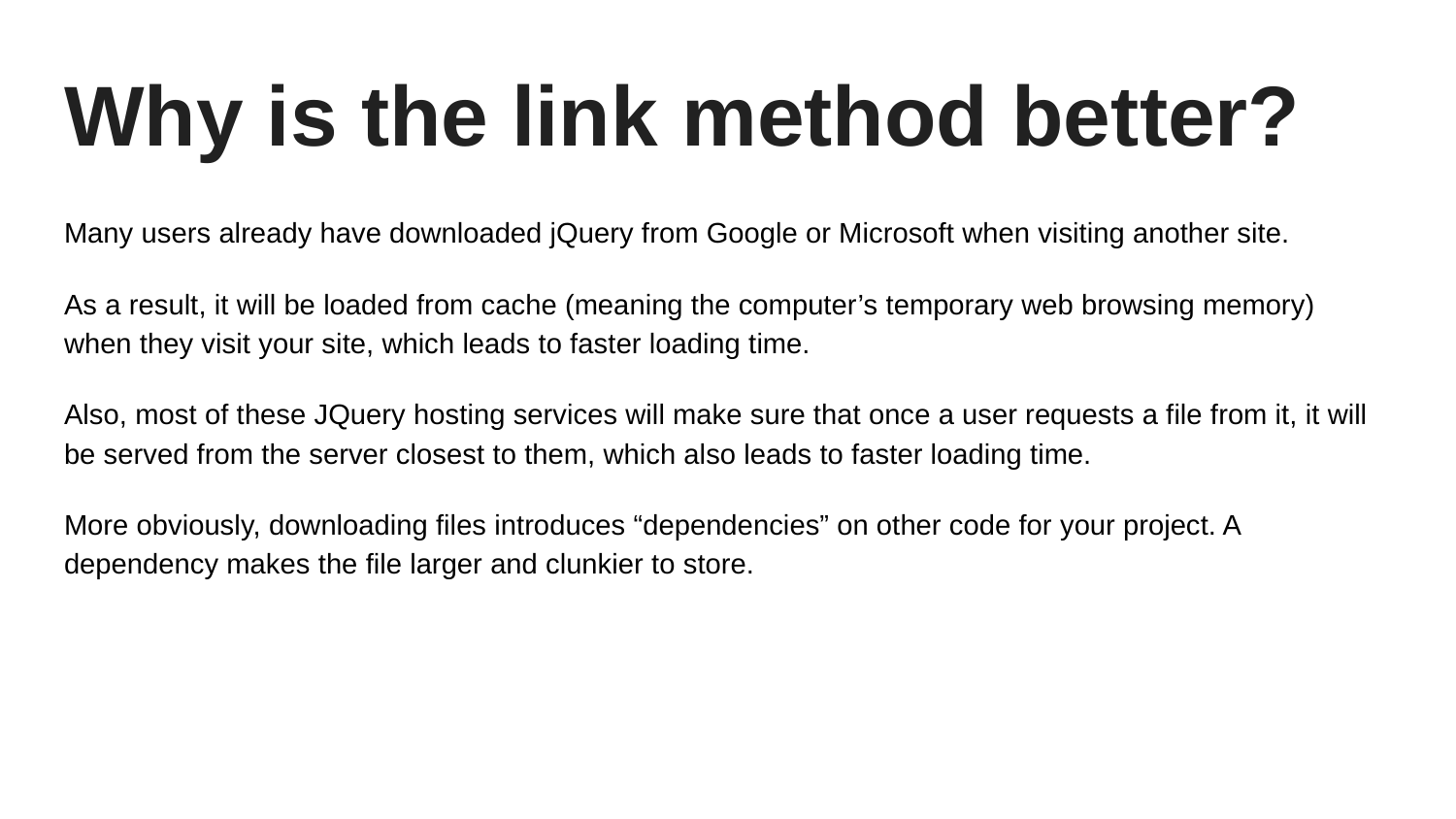

# Why is the link method better?
Many users already have downloaded jQuery from Google or Microsoft when visiting another site.
As a result, it will be loaded from cache (meaning the computer’s temporary web browsing memory) when they visit your site, which leads to faster loading time.
Also, most of these JQuery hosting services will make sure that once a user requests a file from it, it will be served from the server closest to them, which also leads to faster loading time.
More obviously, downloading files introduces “dependencies” on other code for your project. A dependency makes the file larger and clunkier to store.